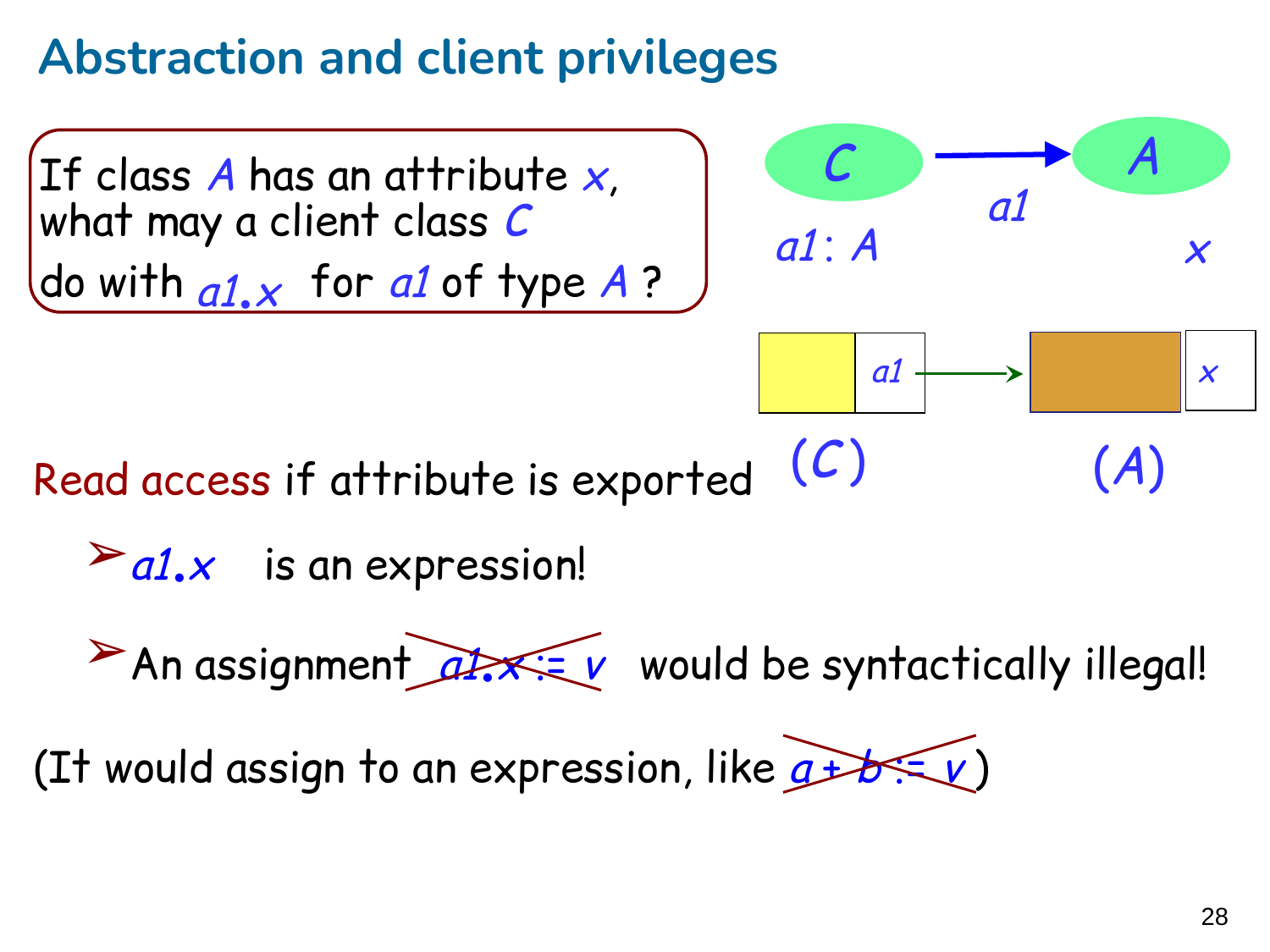

# Abstraction and client privileges

A

C
If class A has an attribute x,
what may a client class C
do with          for a1 of type A ?
a1
a1 : A
x
a1.x

x
a1
(C )
(A)
Read access if attribute is exported
a1.x    is an expression!

An assignment  a1.x := v   would be syntactically illegal!
(It would assign to an expression, like a + b := v )
28